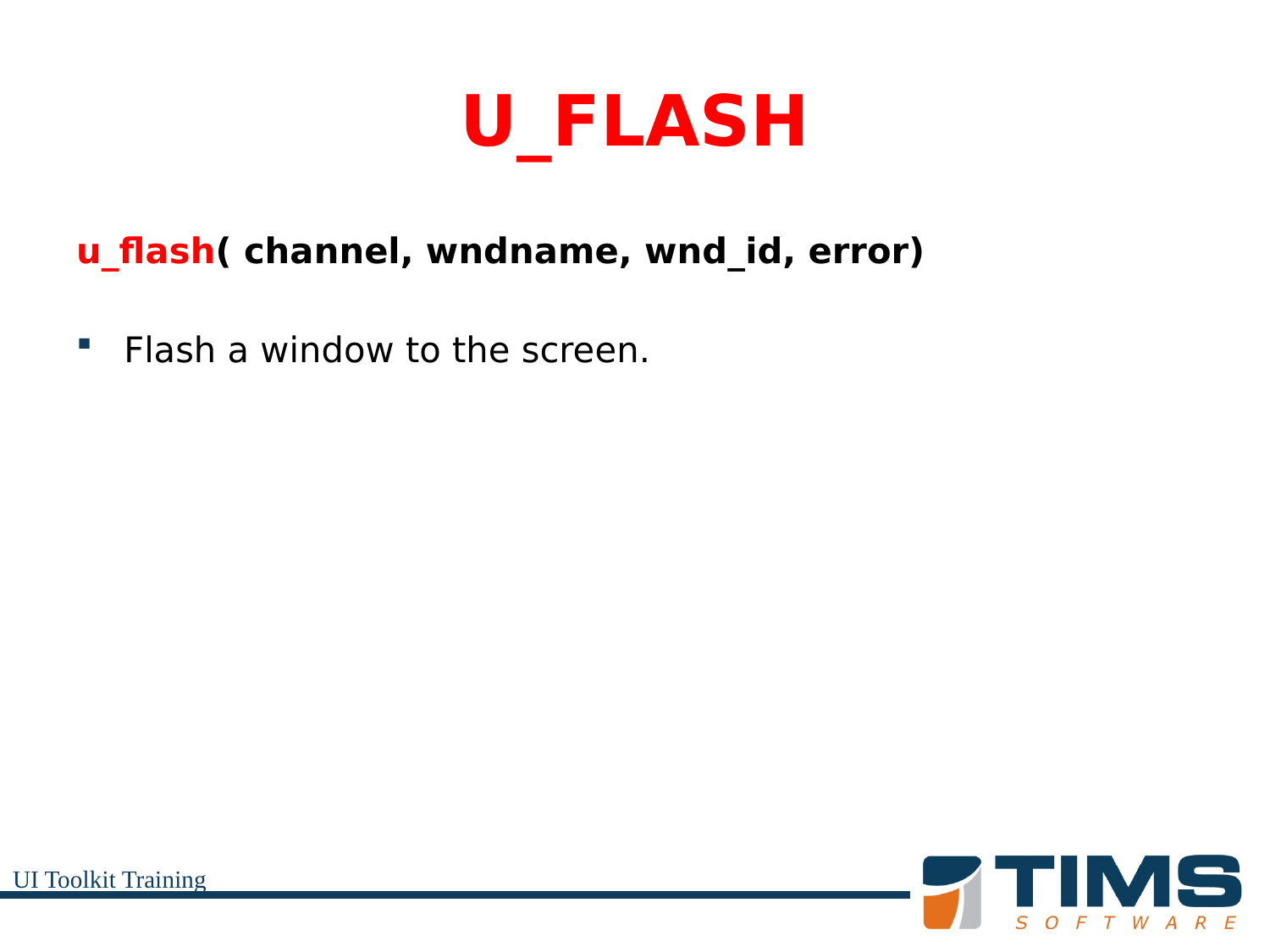

# U_FLASH
u_flash( channel, wndname, wnd_id, error)

Flash a window to the screen.
UI Toolkit Training